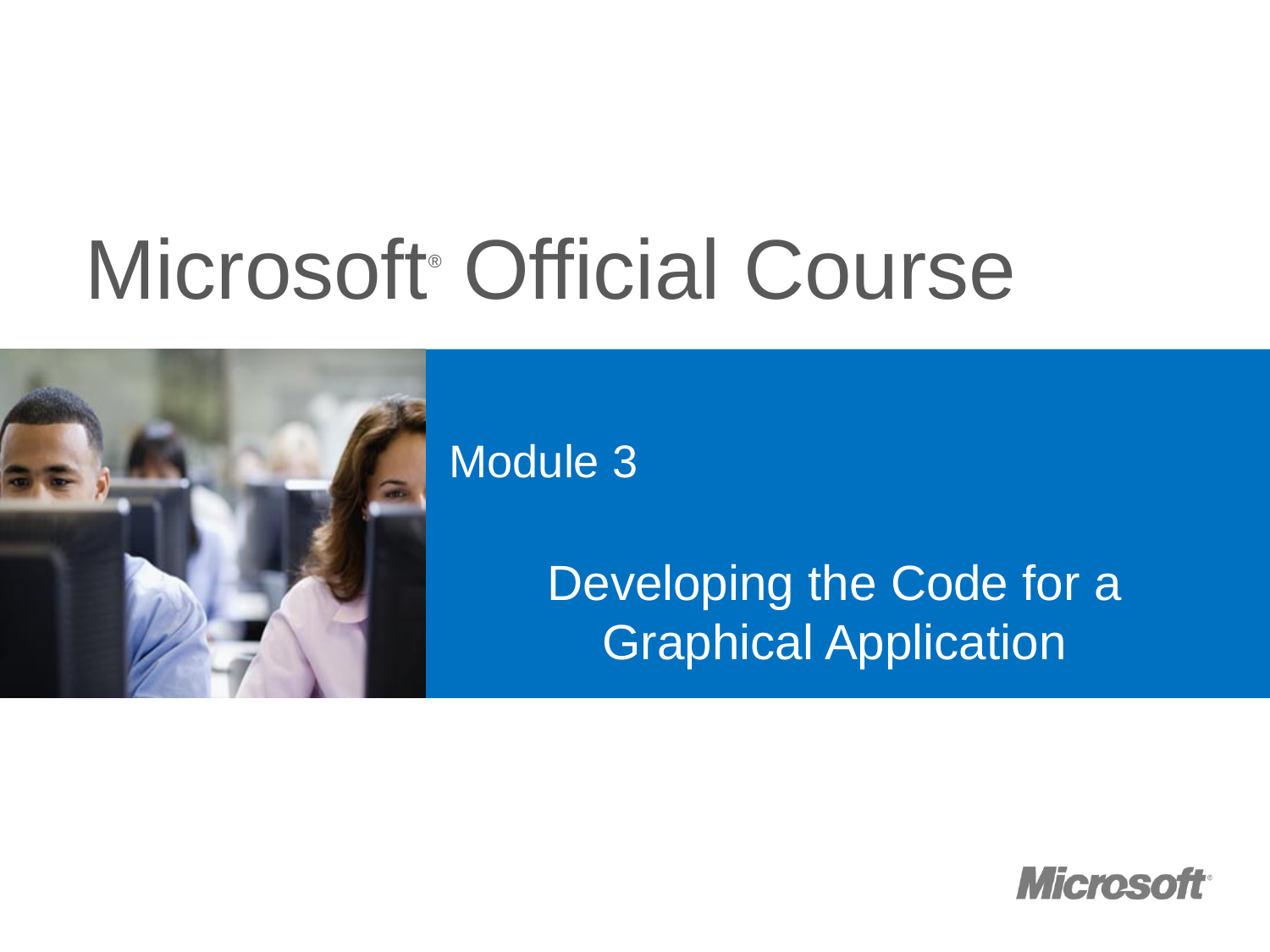

# Module 3
Developing the Code for a Graphical Application